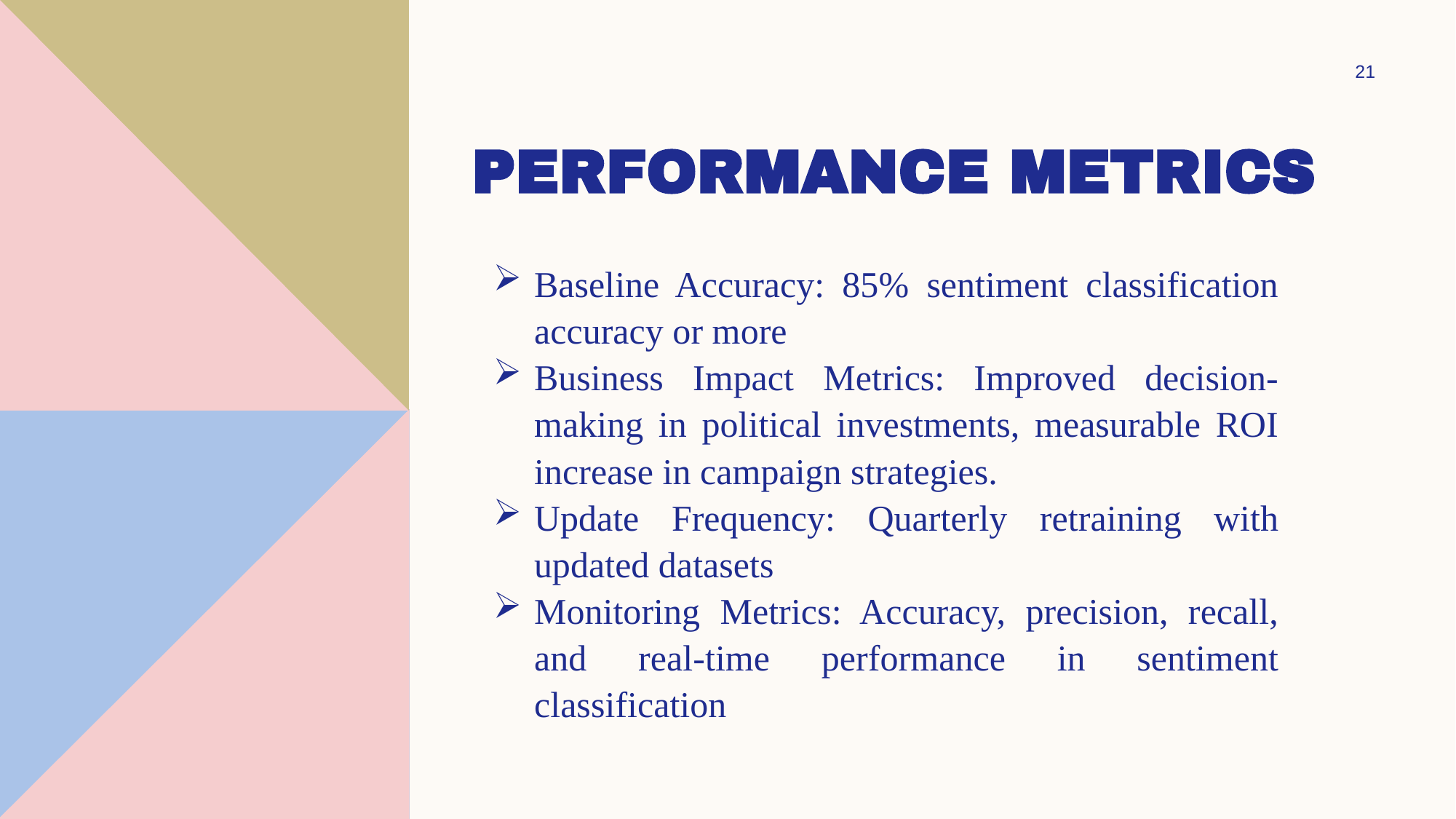

21
# Performance Metrics

Baseline Accuracy: 85% sentiment classification accuracy or more
Business Impact Metrics: Improved decision-making in political investments, measurable ROI increase in campaign strategies.
Update Frequency: Quarterly retraining with updated datasets
Monitoring Metrics: Accuracy, precision, recall, and real-time performance in sentiment classification